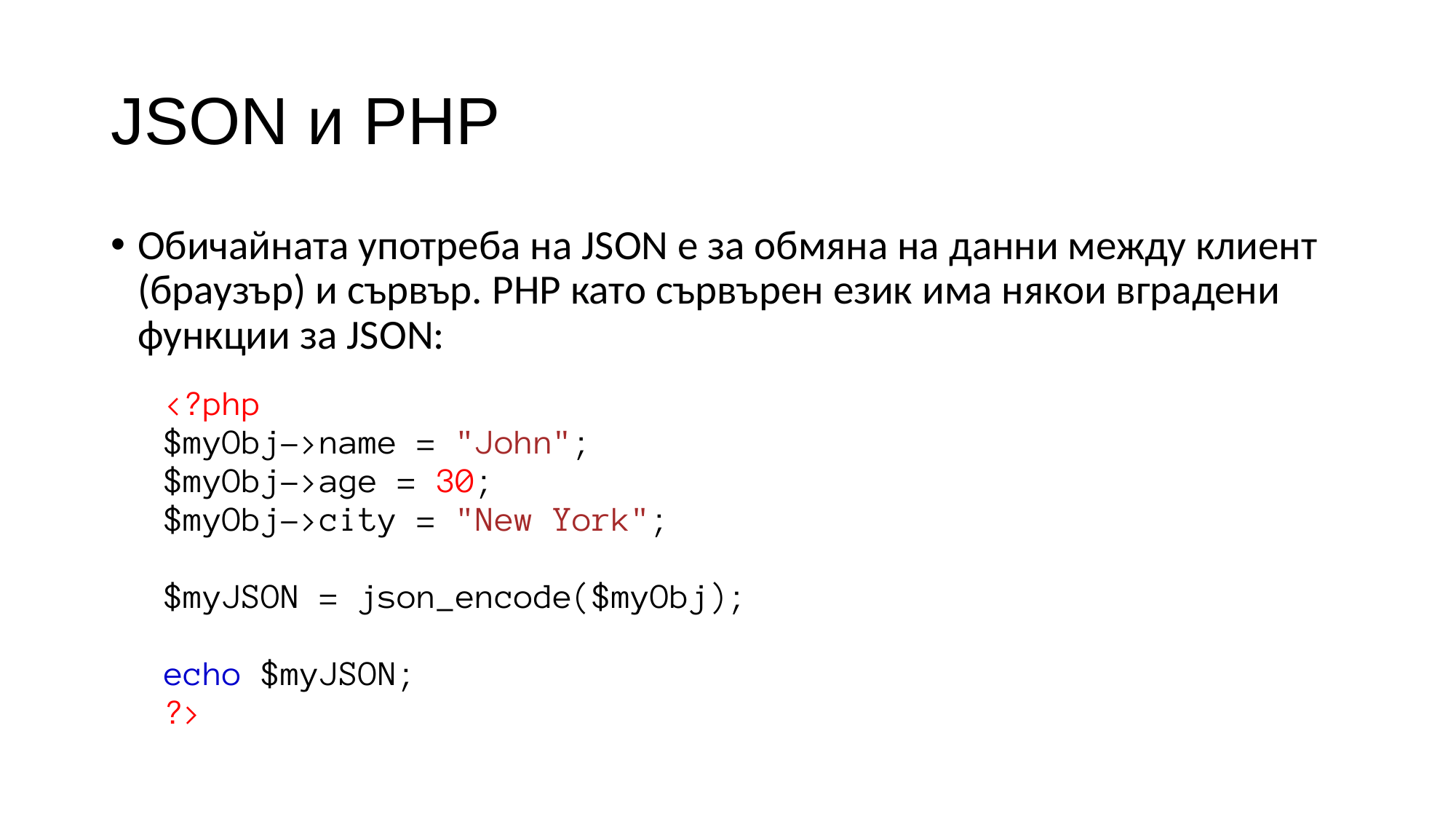

# JSON и PHP
Обичайната употреба на JSON е за обмяна на данни между клиент (браузър) и сървър. PHP като сървърен език има някои вградени функции за JSON:
<?php
$myObj->name = "John";
$myObj->age = 30;
$myObj->city = "New York";
$myJSON = json_encode($myObj);
echo $myJSON;
?>